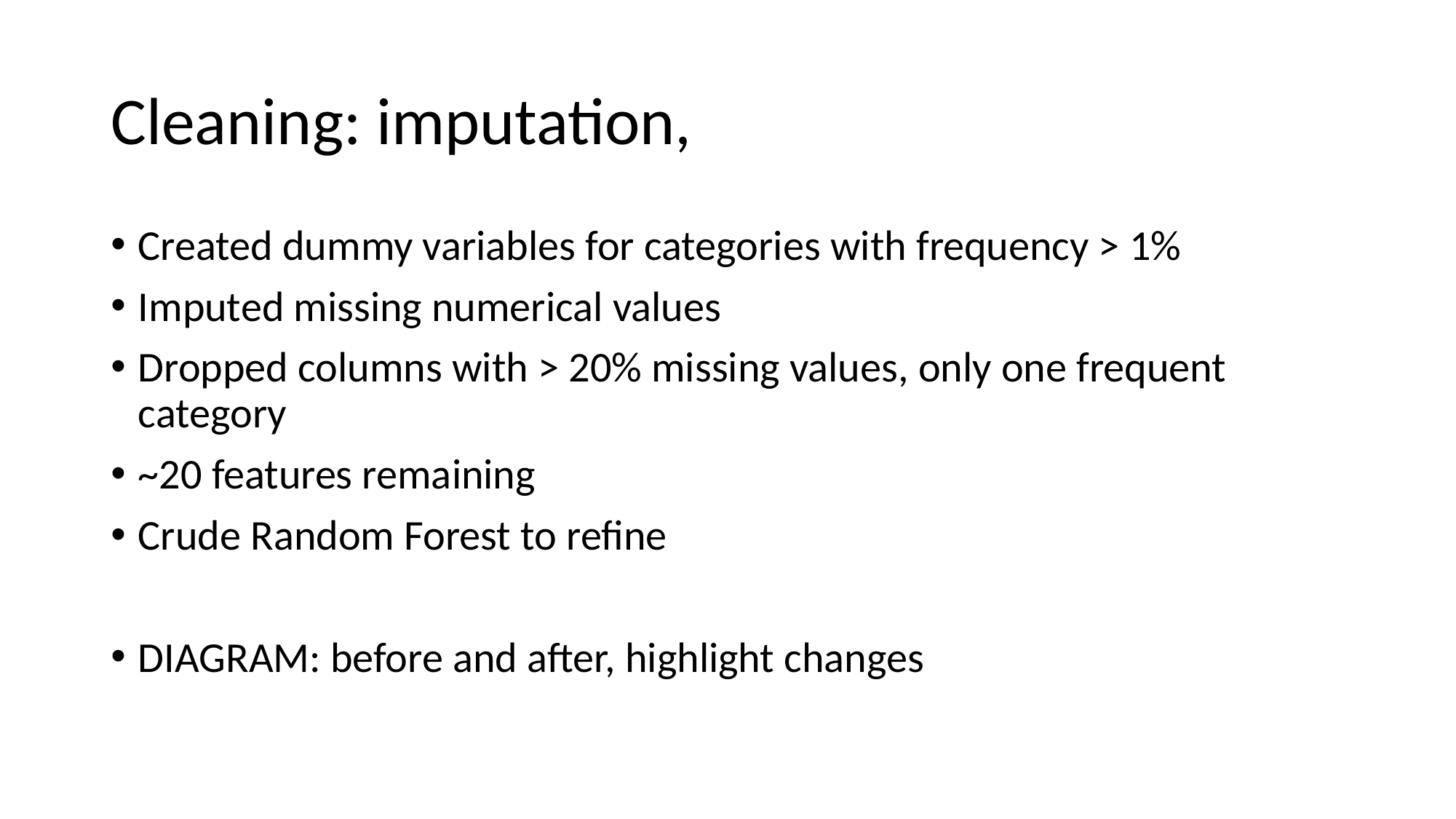

# Cleaning: imputation,
Created dummy variables for categories with frequency > 1%
Imputed missing numerical values
Dropped columns with > 20% missing values, only one frequent category
~20 features remaining
Crude Random Forest to refine

DIAGRAM: before and after, highlight changes